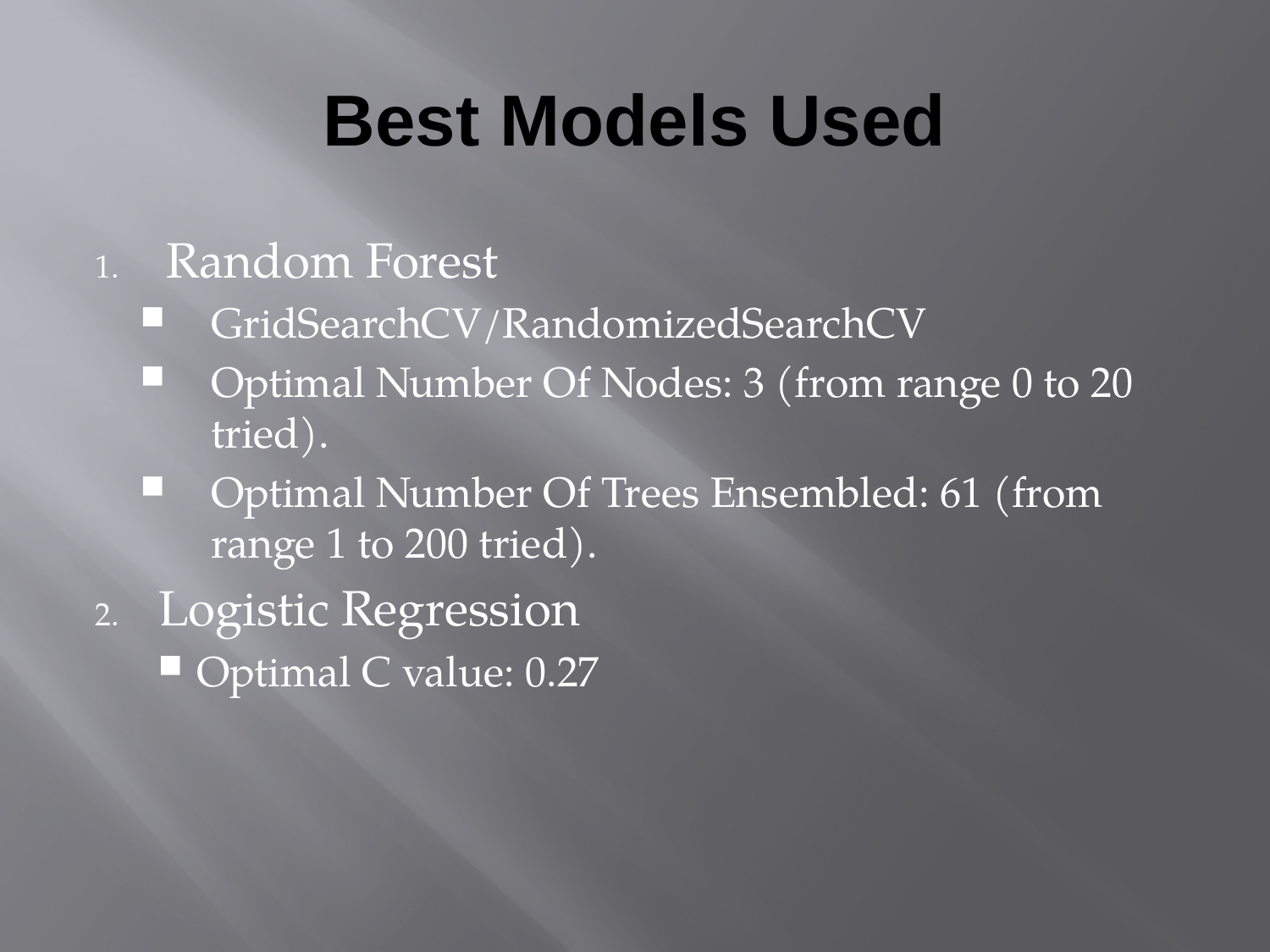

# Best Models Used
Random Forest
GridSearchCV/RandomizedSearchCV
Optimal Number Of Nodes: 3 (from range 0 to 20 tried).
Optimal Number Of Trees Ensembled: 61 (from range 1 to 200 tried).
Logistic Regression
Optimal C value: 0.27